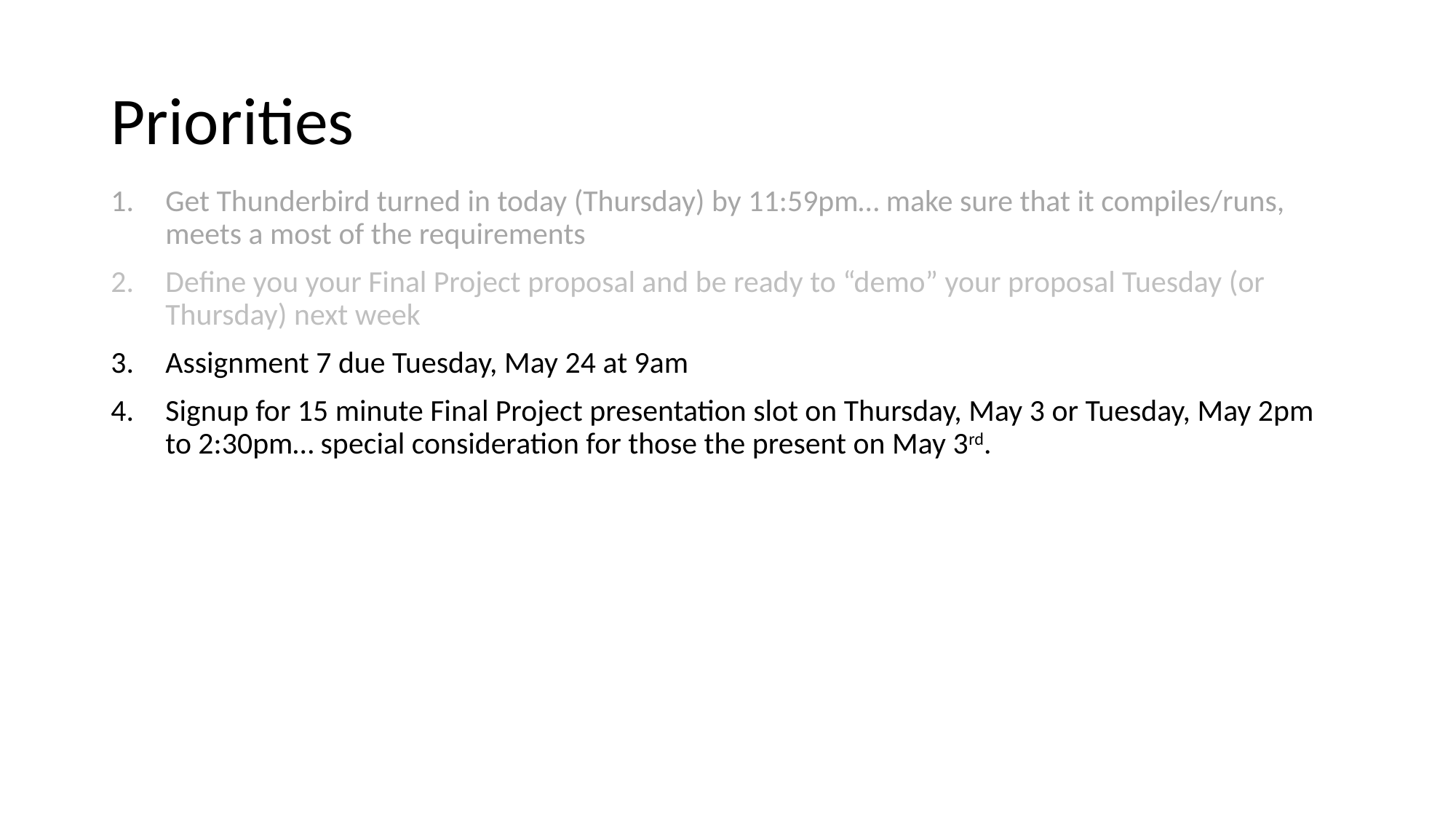

# Priorities
Get Thunderbird turned in today (Thursday) by 11:59pm… make sure that it compiles/runs, meets a most of the requirements
Define you your Final Project proposal and be ready to “demo” your proposal Tuesday (or Thursday) next week
Assignment 7 due Tuesday, May 24 at 9am
Signup for 15 minute Final Project presentation slot on Thursday, May 3 or Tuesday, May 2pm to 2:30pm… special consideration for those the present on May 3rd.